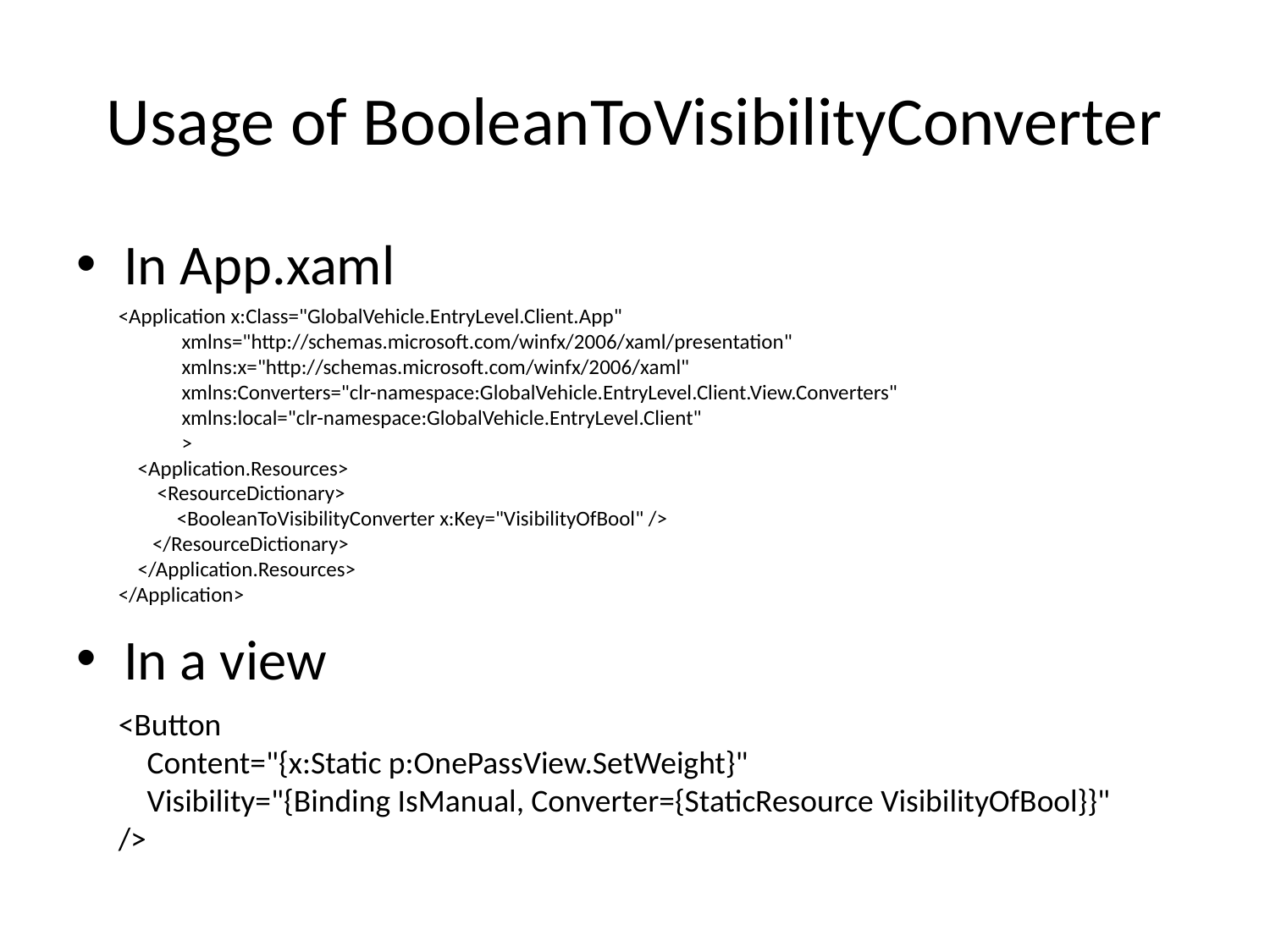

# Usage of BooleanToVisibilityConverter
In App.xaml

In a view
<Application x:Class="GlobalVehicle.EntryLevel.Client.App"
             xmlns="http://schemas.microsoft.com/winfx/2006/xaml/presentation"
             xmlns:x="http://schemas.microsoft.com/winfx/2006/xaml"
             xmlns:Converters="clr-namespace:GlobalVehicle.EntryLevel.Client.View.Converters"
             xmlns:local="clr-namespace:GlobalVehicle.EntryLevel.Client"
             >
    <Application.Resources>
        <ResourceDictionary>
            <BooleanToVisibilityConverter x:Key="VisibilityOfBool" />
       </ResourceDictionary>
    </Application.Resources>
</Application>

<Button
    Content="{x:Static p:OnePassView.SetWeight}"
    Visibility="{Binding IsManual, Converter={StaticResource VisibilityOfBool}}"
/>